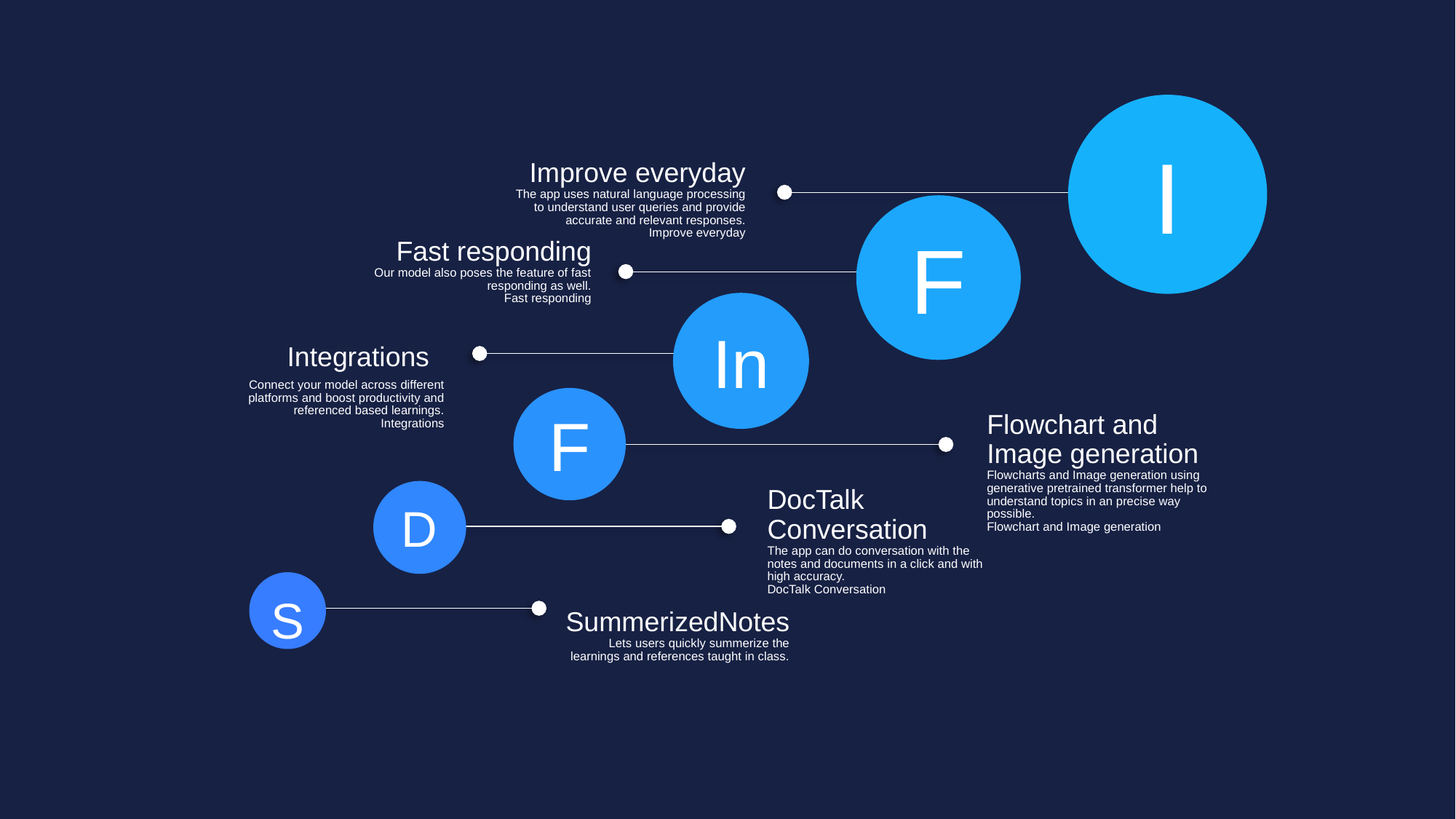

I
Improve everyday
The app uses natural language processing to understand user queries and provide accurate and relevant responses.
Improve everyday
F
Fast responding
Our model also poses the feature of fast responding as well.
Fast responding
In
Integrations
Connect your model across different platforms and boost productivity and referenced based learnings.
Integrations
F
Flowchart and Image generation
Flowcharts and Image generation using generative pretrained transformer help to understand topics in an precise way possible.
Flowchart and Image generation
D
DocTalk Conversation
The app can do conversation with the notes and documents in a click and with high accuracy.
DocTalk Conversation
S
SummerizedNotes
Lets users quickly summerize the learnings and references taught in class.